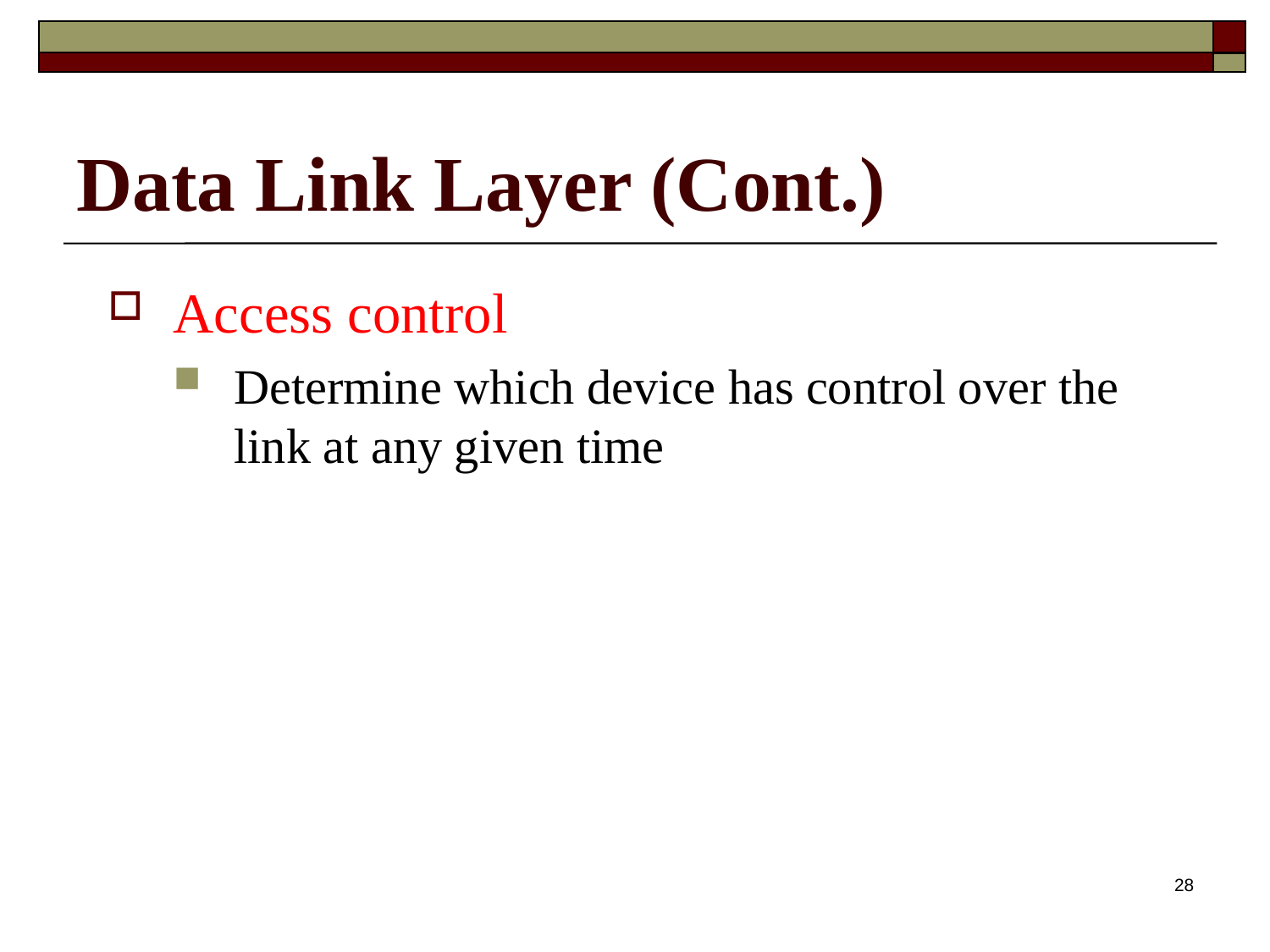

# Data Link Layer (Cont.)
Access control
Determine which device has control over the link at any given time
28